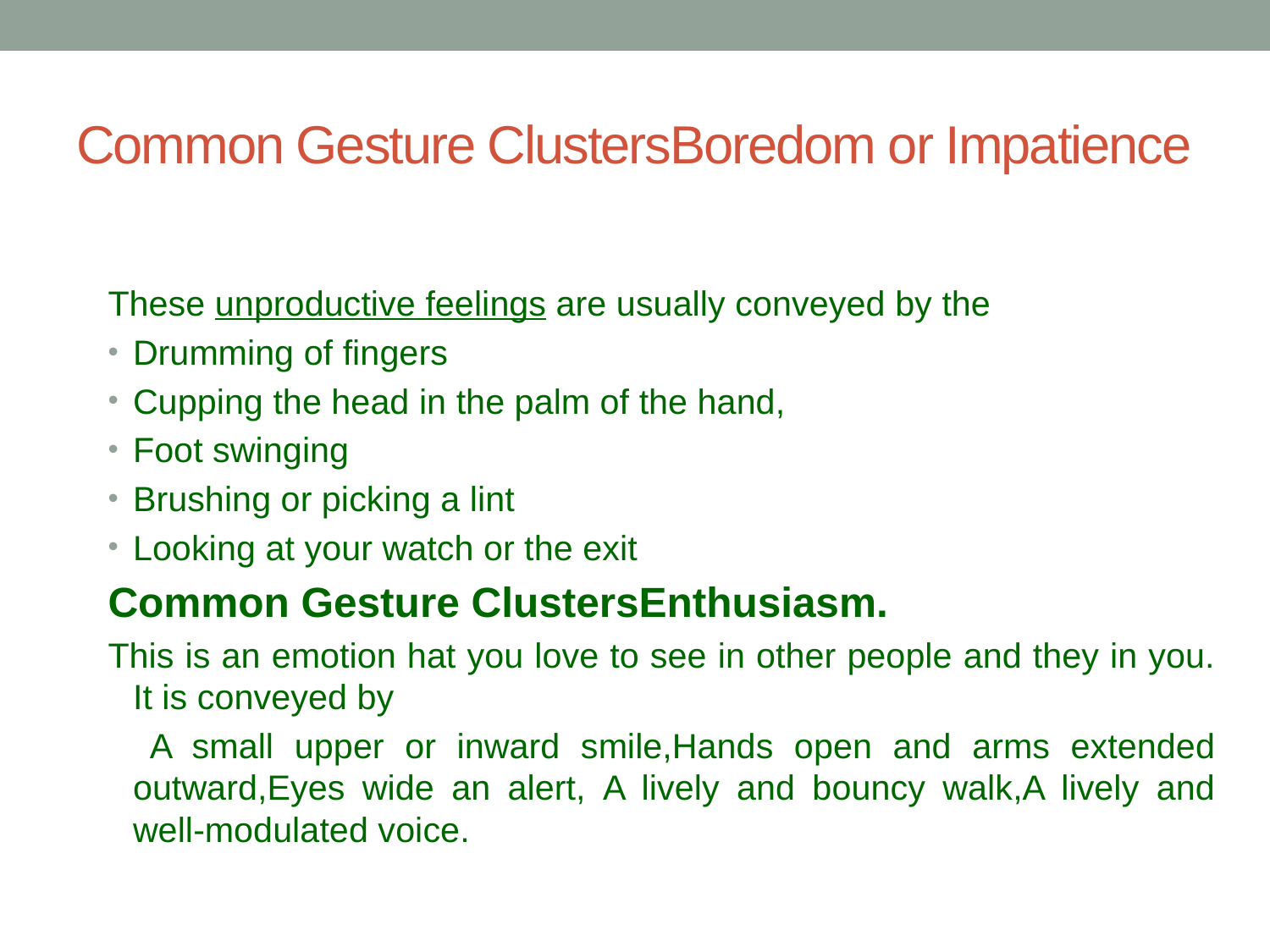

# Common Gesture ClustersBoredom or Impatience
These unproductive feelings are usually conveyed by the
Drumming of fingers
Cupping the head in the palm of the hand,
Foot swinging
Brushing or picking a lint
Looking at your watch or the exit
Common Gesture ClustersEnthusiasm.
This is an emotion hat you love to see in other people and they in you. It is conveyed by
  A small upper or inward smile,Hands open and arms extended outward,Eyes wide an alert, A lively and bouncy walk,A lively and well-modulated voice.